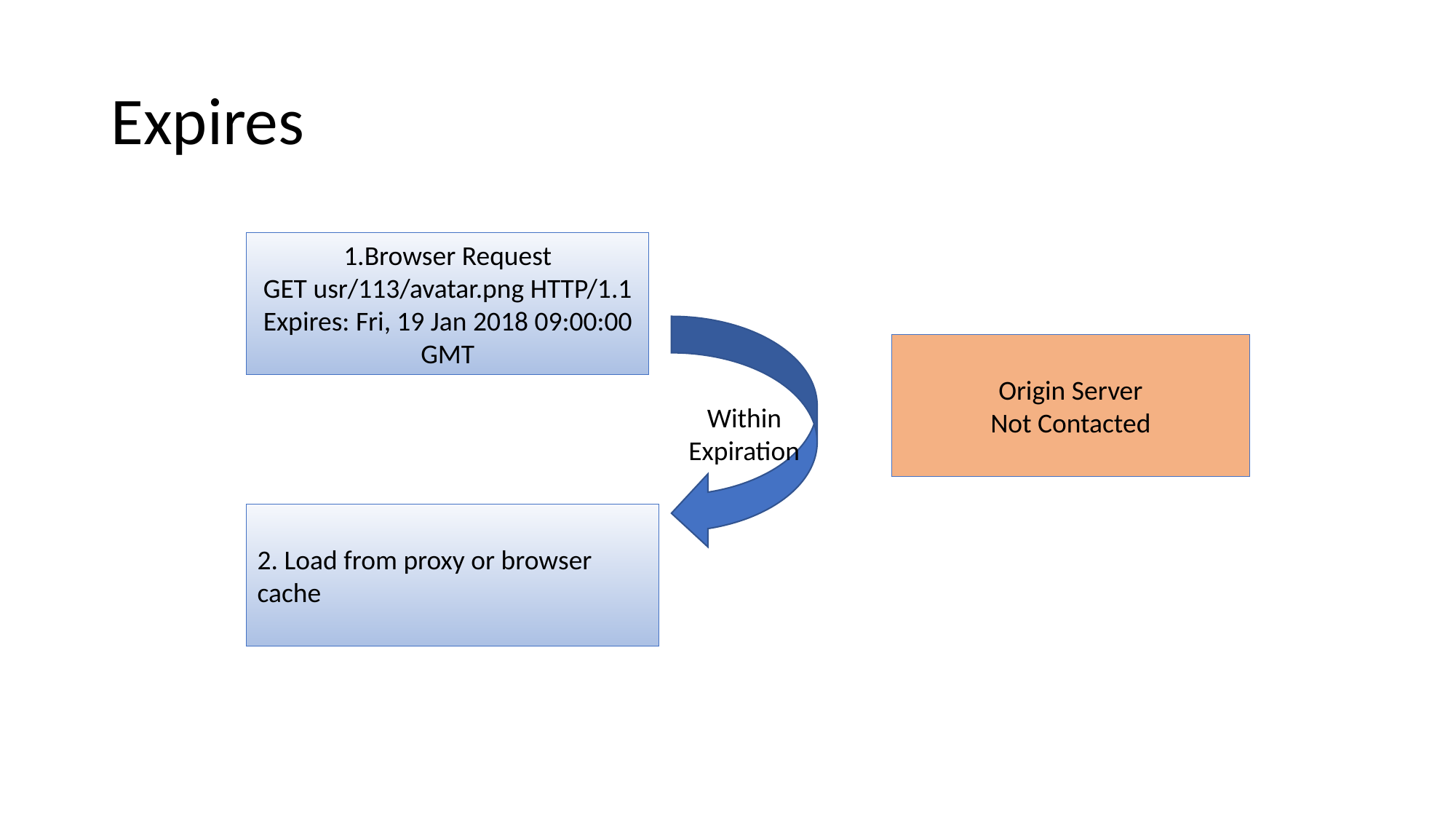

# Expires
1.Browser Request
GET usr/113/avatar.png HTTP/1.1
Expires: Fri, 19 Jan 2018 09:00:00 GMT
Within Expiration

Origin Server
Not Contacted

2. Load from proxy or browser cache